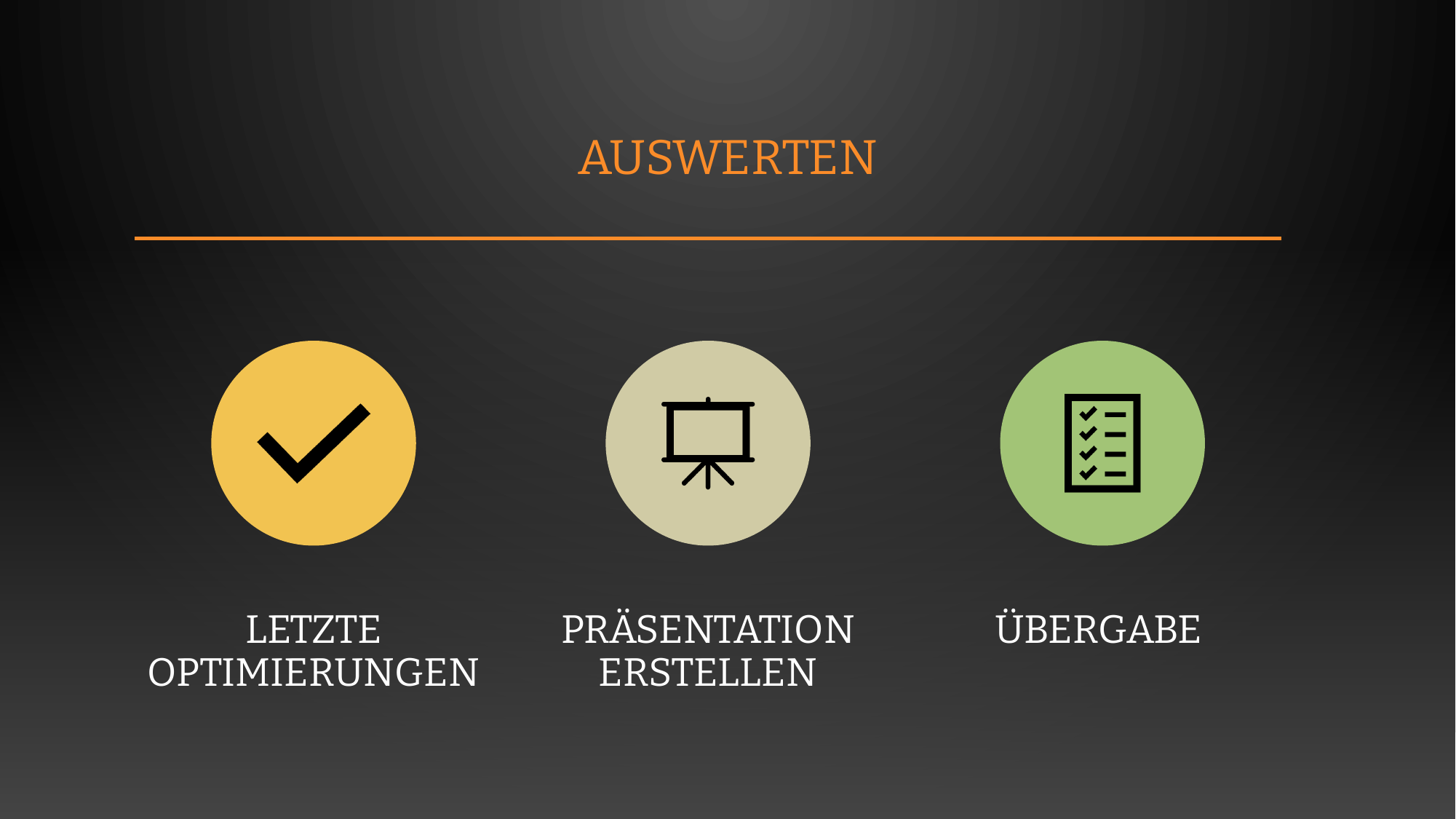

# auswerten

Letzte Optimierungen
Präsentation erstellen
Übergabe